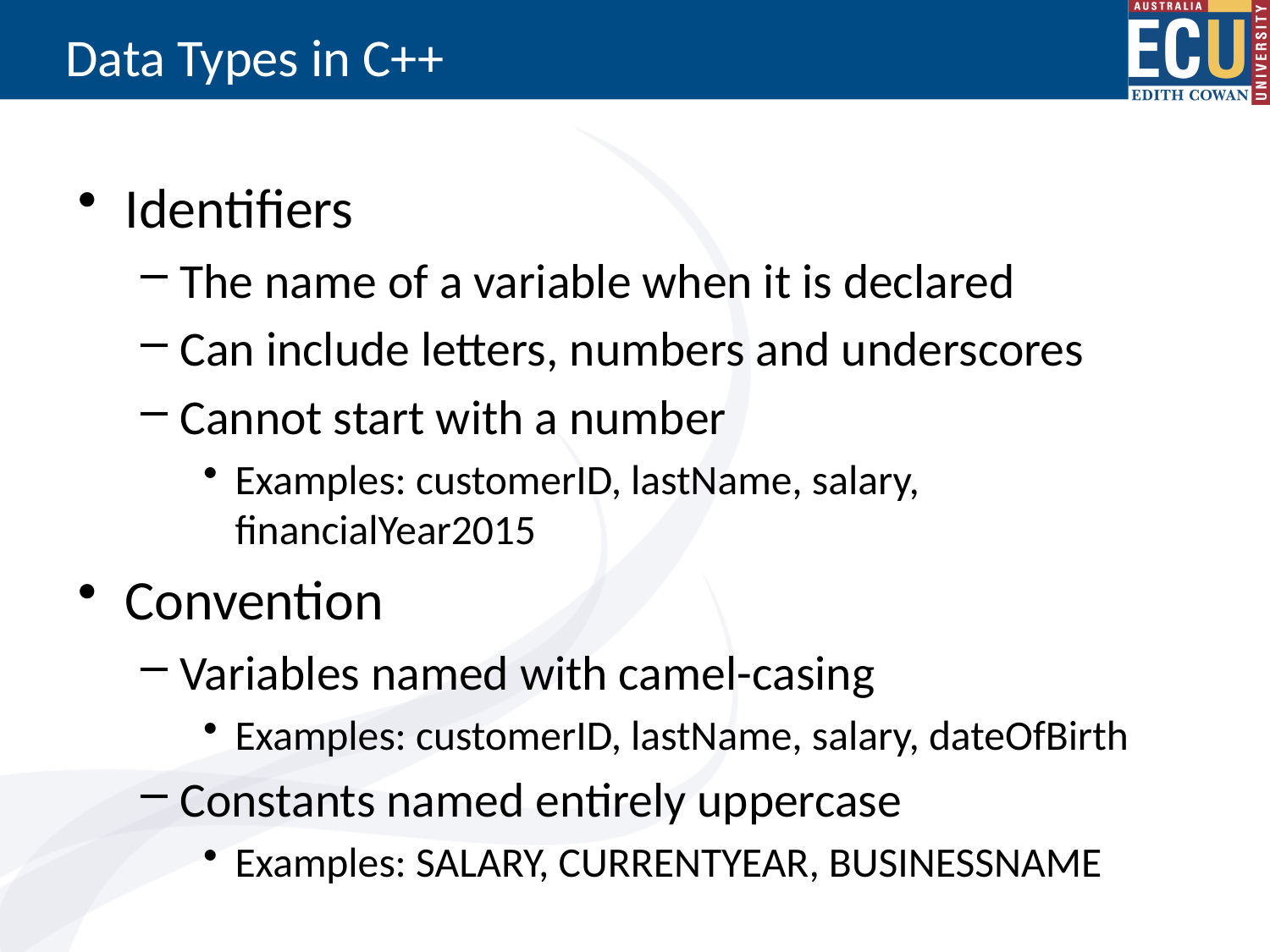

# Data Types in C++
Identifiers
The name of a variable when it is declared
Can include letters, numbers and underscores
Cannot start with a number
Examples: customerID, lastName, salary, financialYear2015
Convention
Variables named with camel-casing
Examples: customerID, lastName, salary, dateOfBirth
Constants named entirely uppercase
Examples: SALARY, CURRENTYEAR, BUSINESSNAME